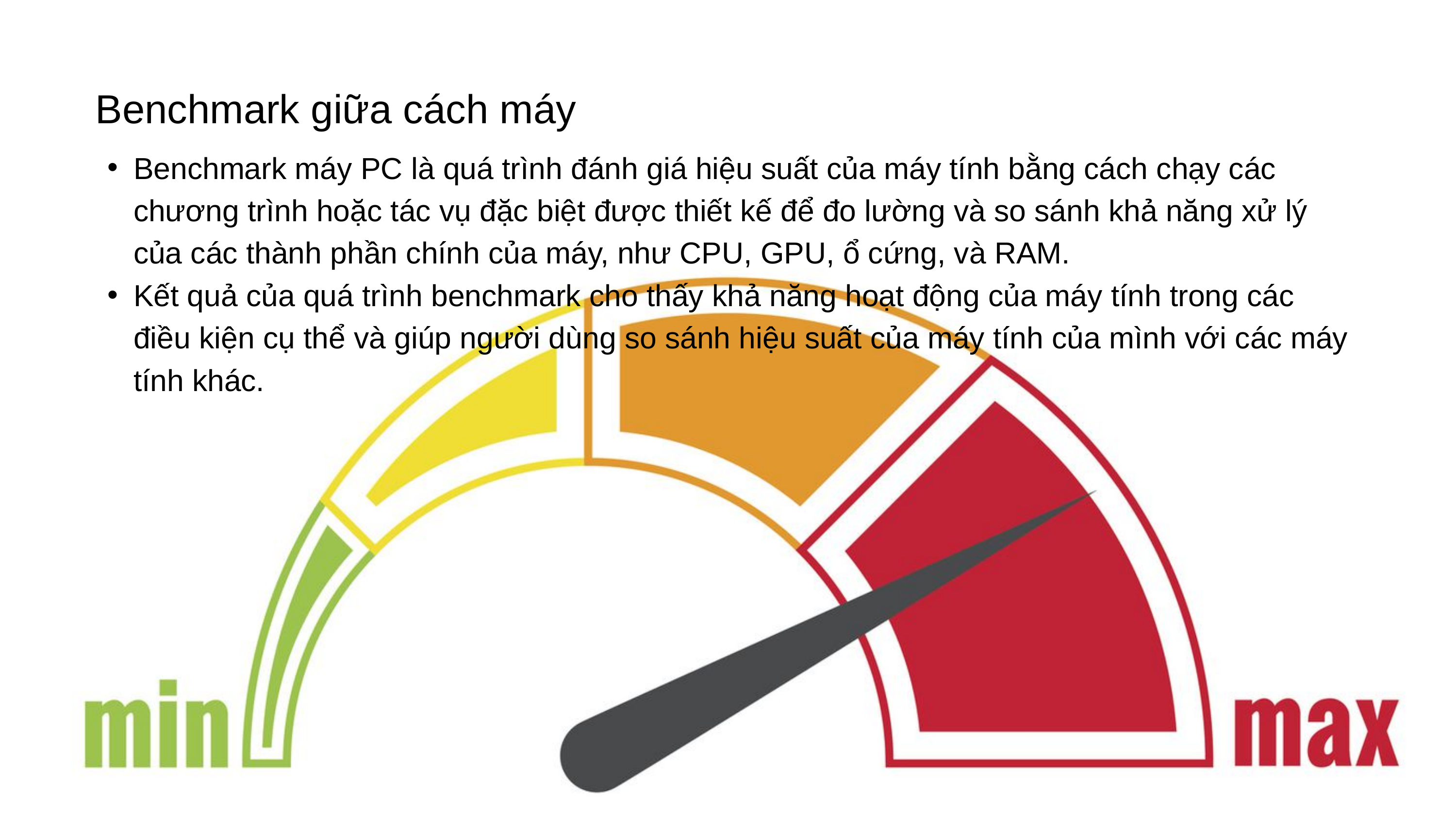

Benchmark giữa cách máy
Benchmark máy PC là quá trình đánh giá hiệu suất của máy tính bằng cách chạy các chương trình hoặc tác vụ đặc biệt được thiết kế để đo lường và so sánh khả năng xử lý của các thành phần chính của máy, như CPU, GPU, ổ cứng, và RAM.
Kết quả của quá trình benchmark cho thấy khả năng hoạt động của máy tính trong các điều kiện cụ thể và giúp người dùng so sánh hiệu suất của máy tính của mình với các máy tính khác.